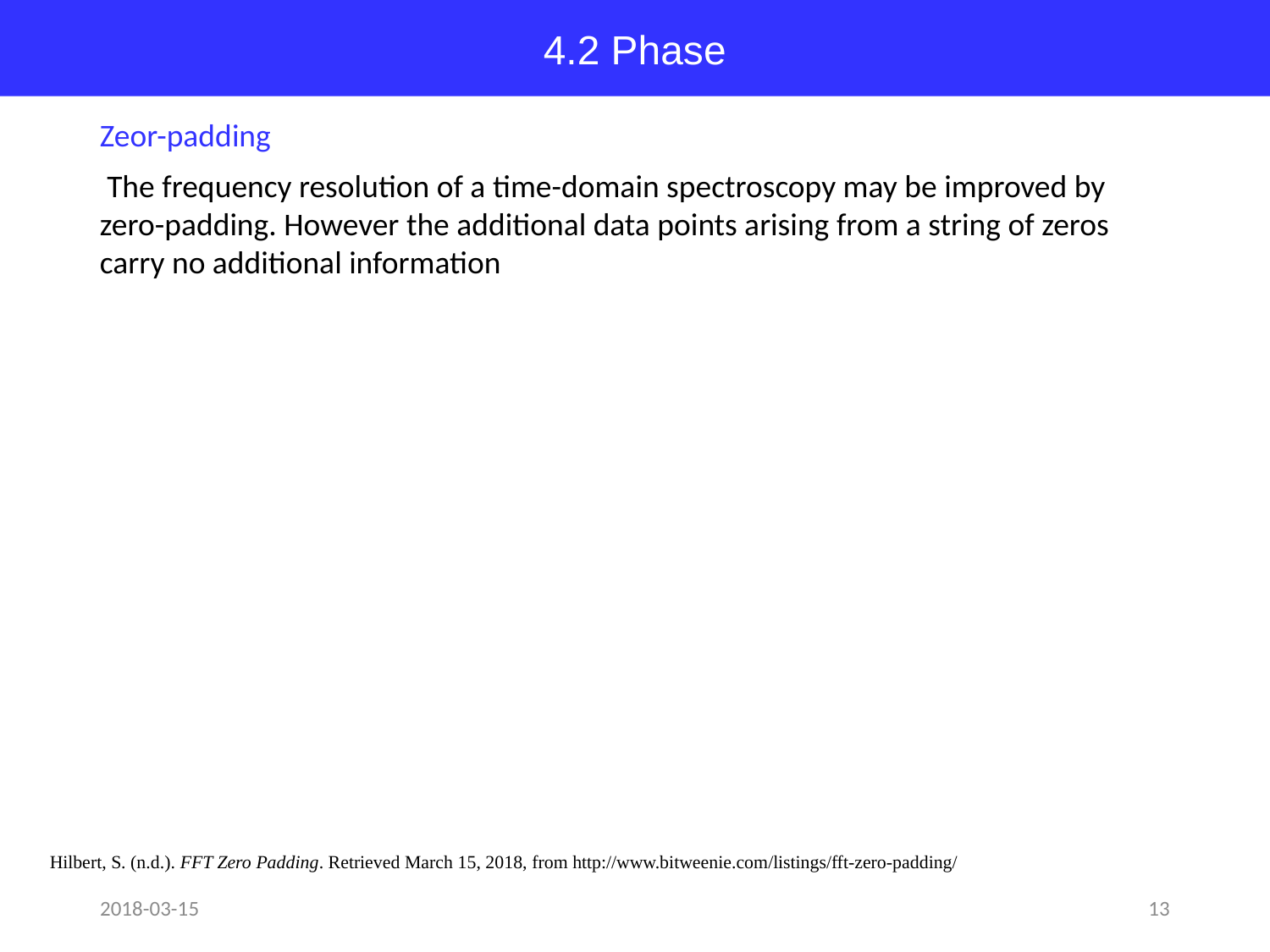

4.2 Phase
Zeor-padding
 The frequency resolution of a time-domain spectroscopy may be improved by zero-padding. However the additional data points arising from a string of zeros carry no additional information
Hilbert, S. (n.d.). FFT Zero Padding. Retrieved March 15, 2018, from http://www.bitweenie.com/listings/fft-zero-padding/
2018-03-15
13